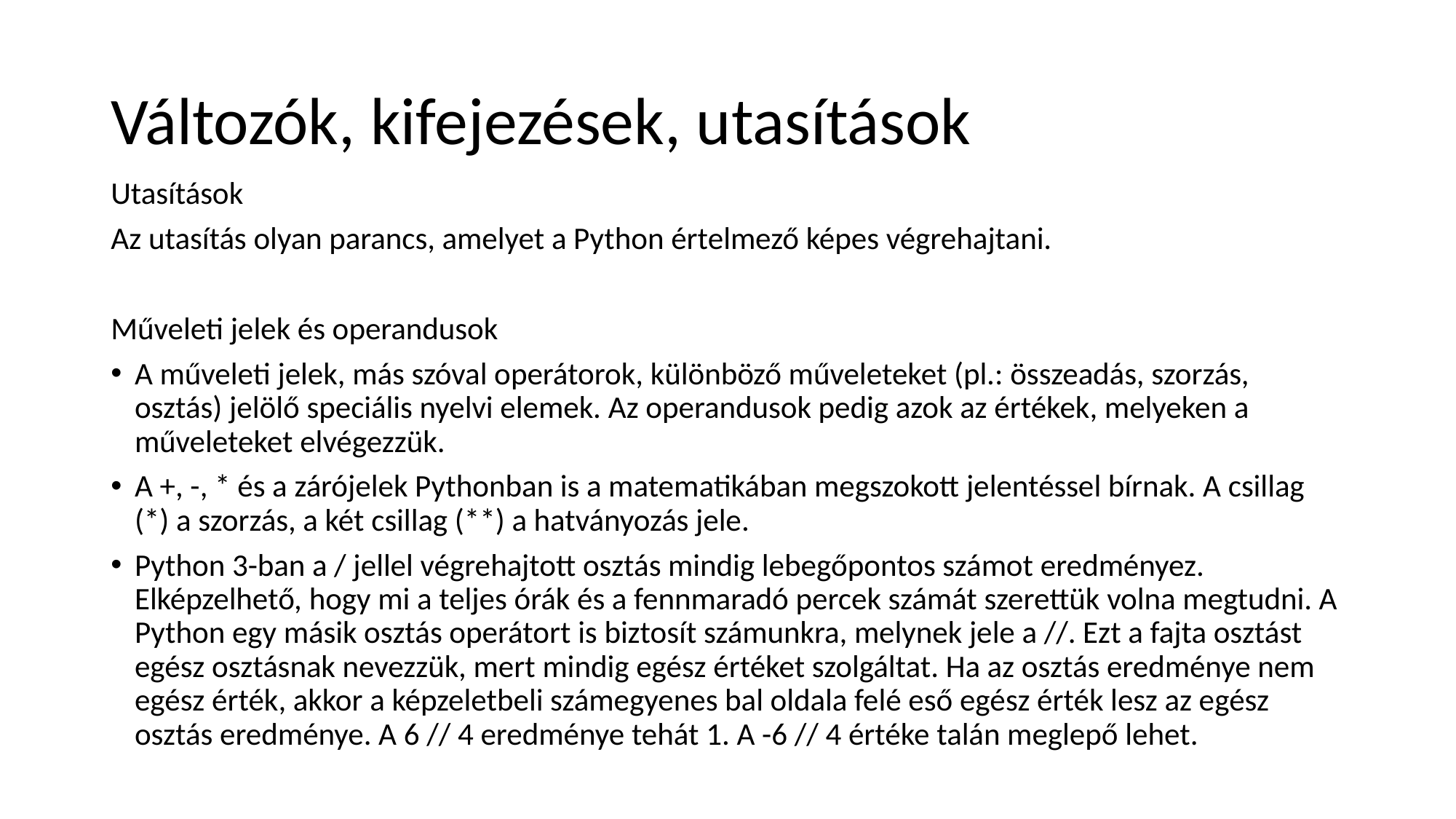

# Változók, kifejezések, utasítások
Utasítások
Az utasítás olyan parancs, amelyet a Python értelmező képes végrehajtani.

Műveleti jelek és operandusok
A műveleti jelek, más szóval operátorok, különböző műveleteket (pl.: összeadás, szorzás, osztás) jelölő speciális nyelvi elemek. Az operandusok pedig azok az értékek, melyeken a műveleteket elvégezzük.
A +, -, * és a zárójelek Pythonban is a matematikában megszokott jelentéssel bírnak. A csillag (*) a szorzás, a két csillag (**) a hatványozás jele.
Python 3-ban a / jellel végrehajtott osztás mindig lebegőpontos számot eredményez. Elképzelhető, hogy mi a teljes órák és a fennmaradó percek számát szerettük volna megtudni. A Python egy másik osztás operátort is biztosít számunkra, melynek jele a //. Ezt a fajta osztást egész osztásnak nevezzük, mert mindig egész értéket szolgáltat. Ha az osztás eredménye nem egész érték, akkor a képzeletbeli számegyenes bal oldala felé eső egész érték lesz az egész osztás eredménye. A 6 // 4 eredménye tehát 1. A -6 // 4 értéke talán meglepő lehet.